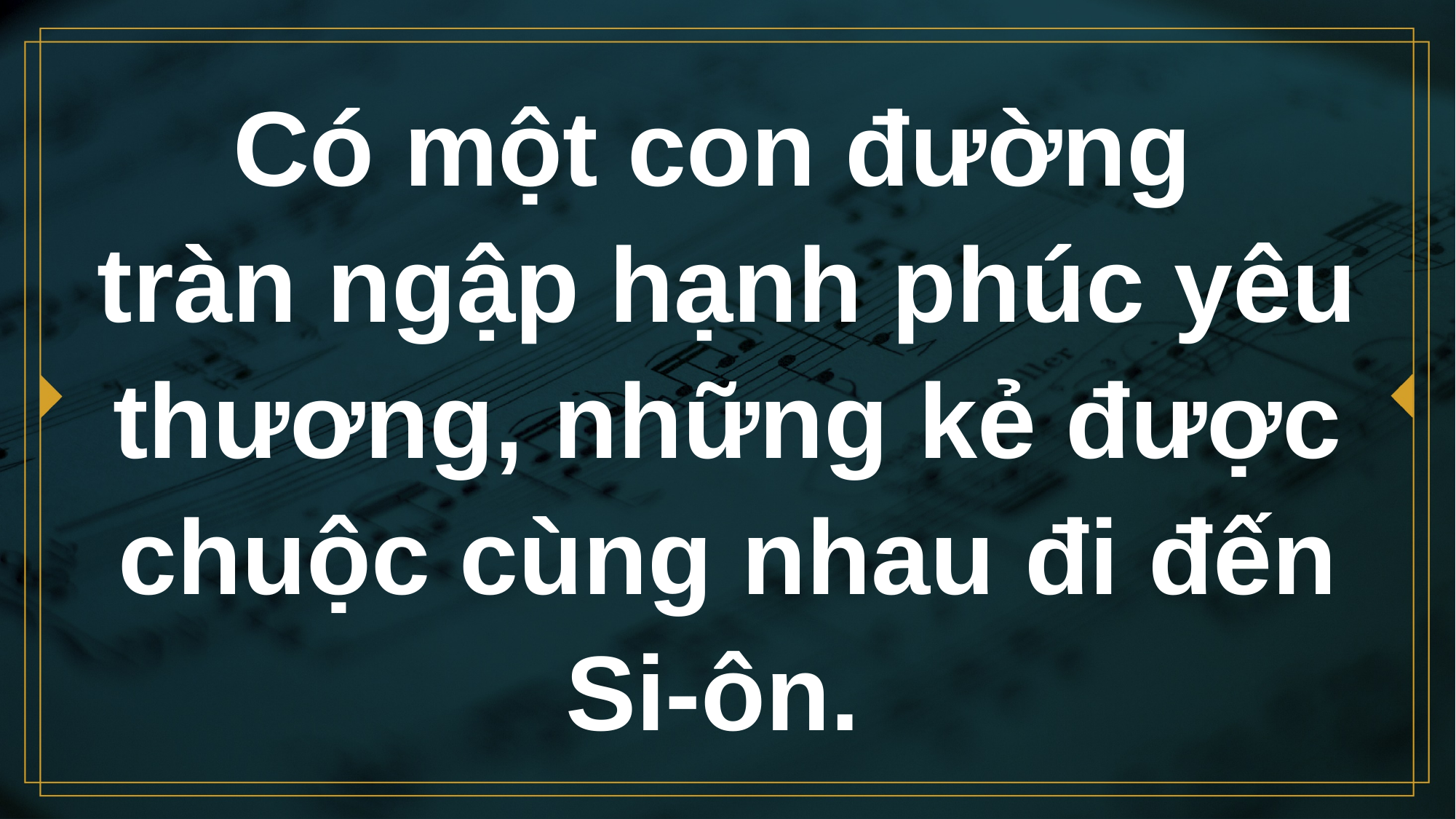

# Có một con đường tràn ngập hạnh phúc yêu thương, những kẻ được chuộc cùng nhau đi đến Si-ôn.